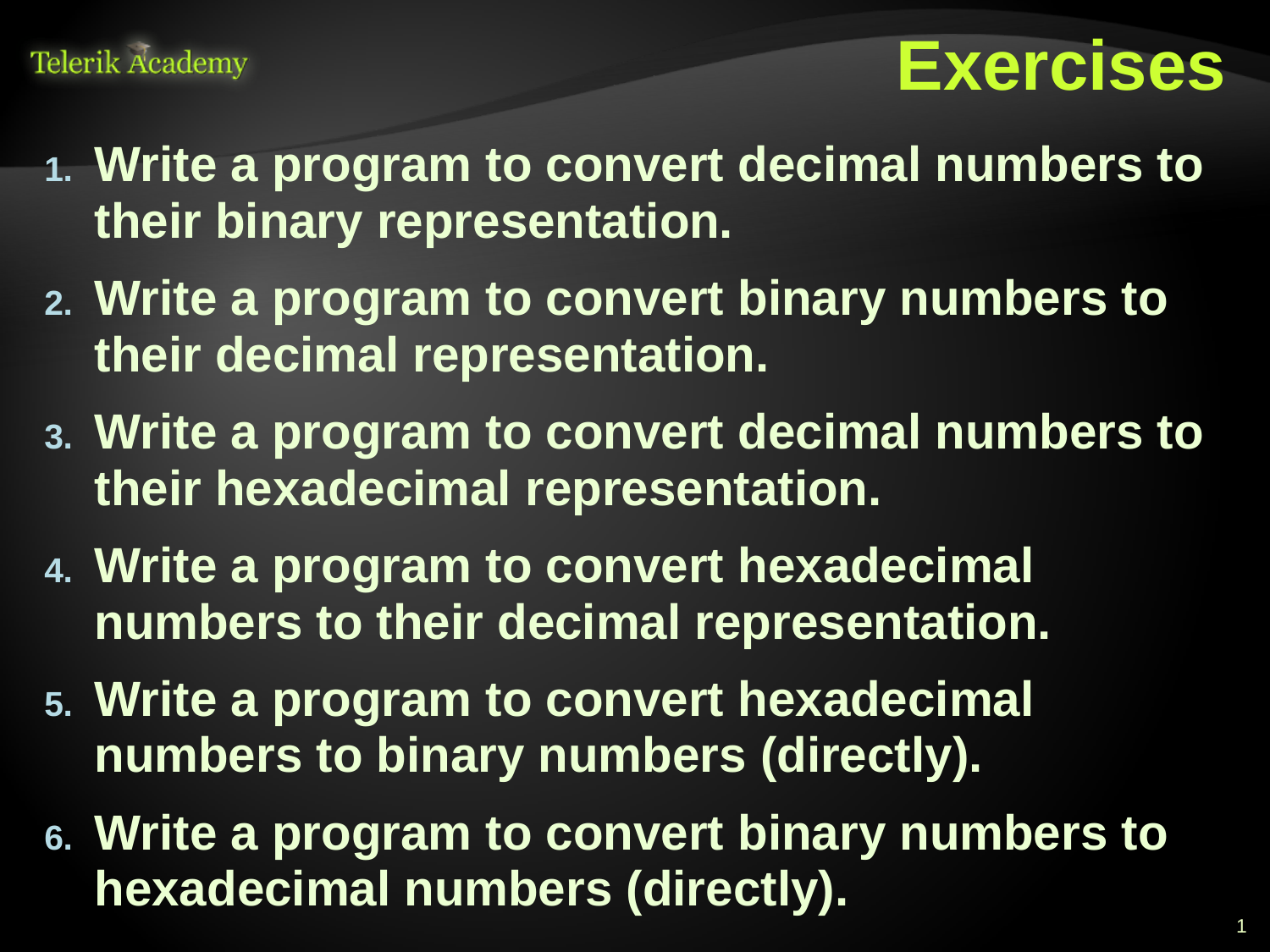

# Exercises
Write a program to convert decimal numbers to their binary representation.
Write a program to convert binary numbers to their decimal representation.
Write a program to convert decimal numbers to their hexadecimal representation.
Write a program to convert hexadecimal numbers to their decimal representation.
Write a program to convert hexadecimal numbers to binary numbers (directly).
Write a program to convert binary numbers to hexadecimal numbers (directly).
1